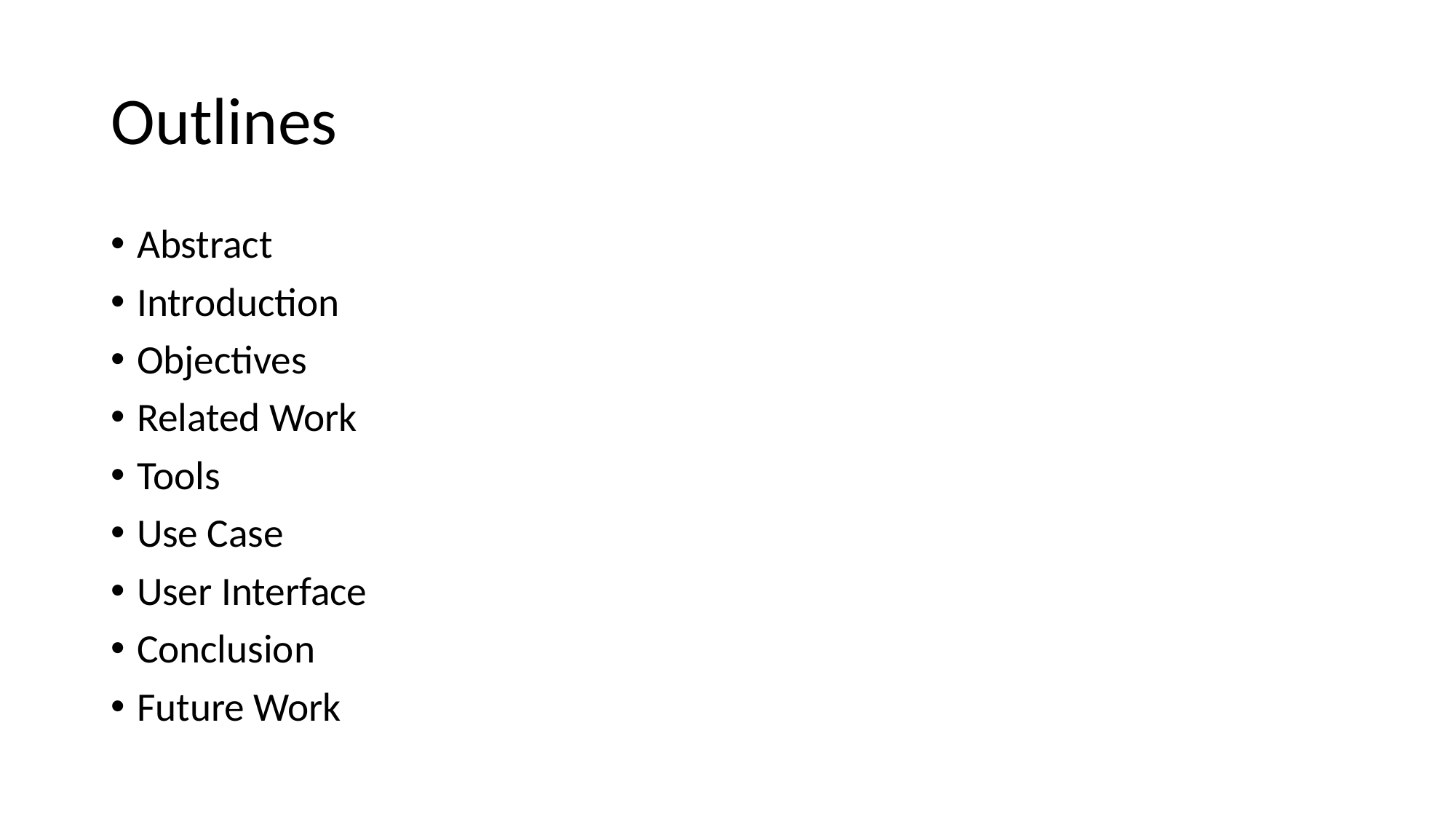

# Outlines
Abstract
Introduction
Objectives
Related Work
Tools
Use Case
User Interface
Conclusion
Future Work